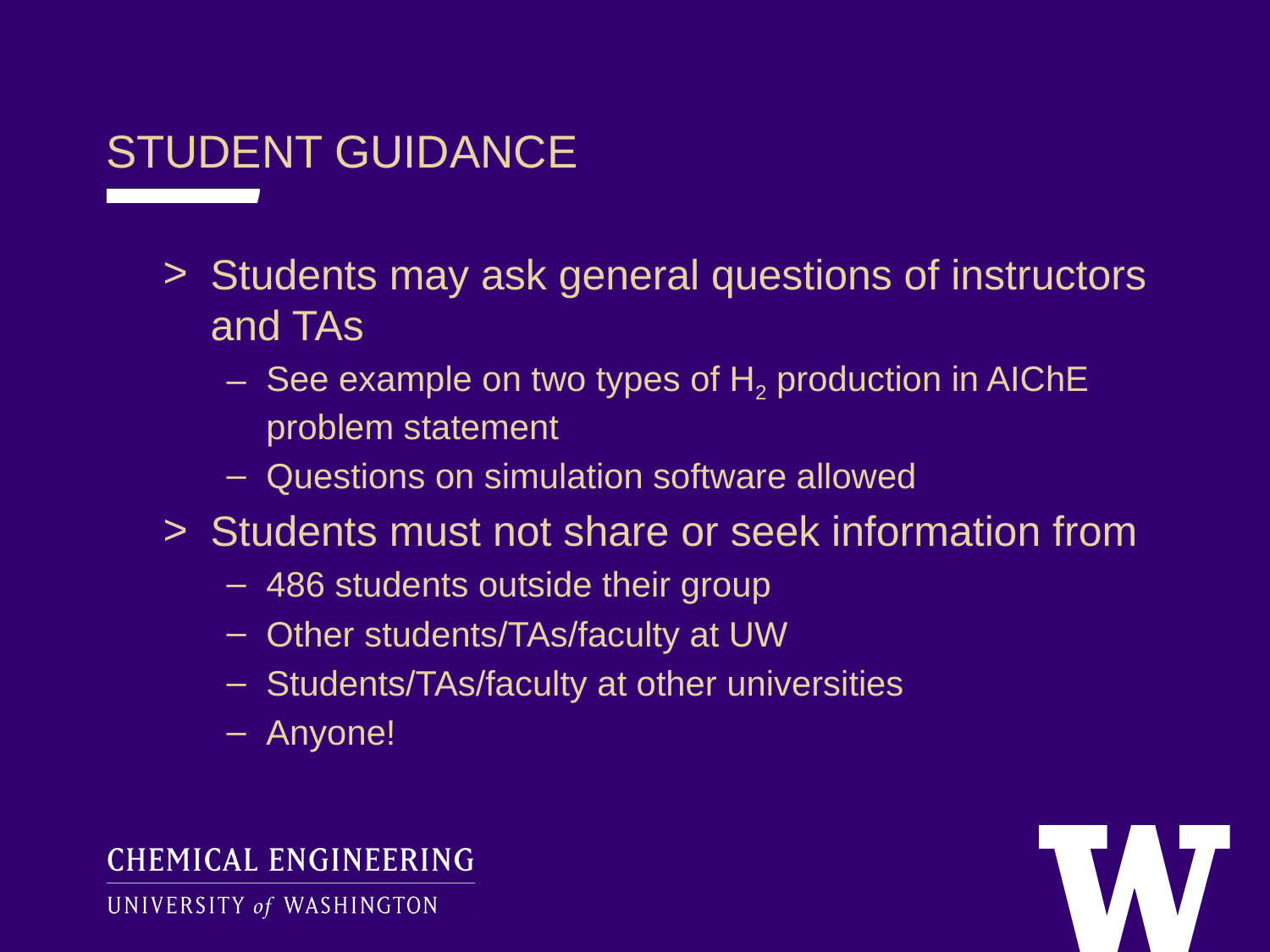

STUDENT GUIDANCE
Students may ask general questions of instructors and TAs
See example on two types of H2 production in AIChE problem statement
Questions on simulation software allowed
Students must not share or seek information from
486 students outside their group
Other students/TAs/faculty at UW
Students/TAs/faculty at other universities
Anyone!